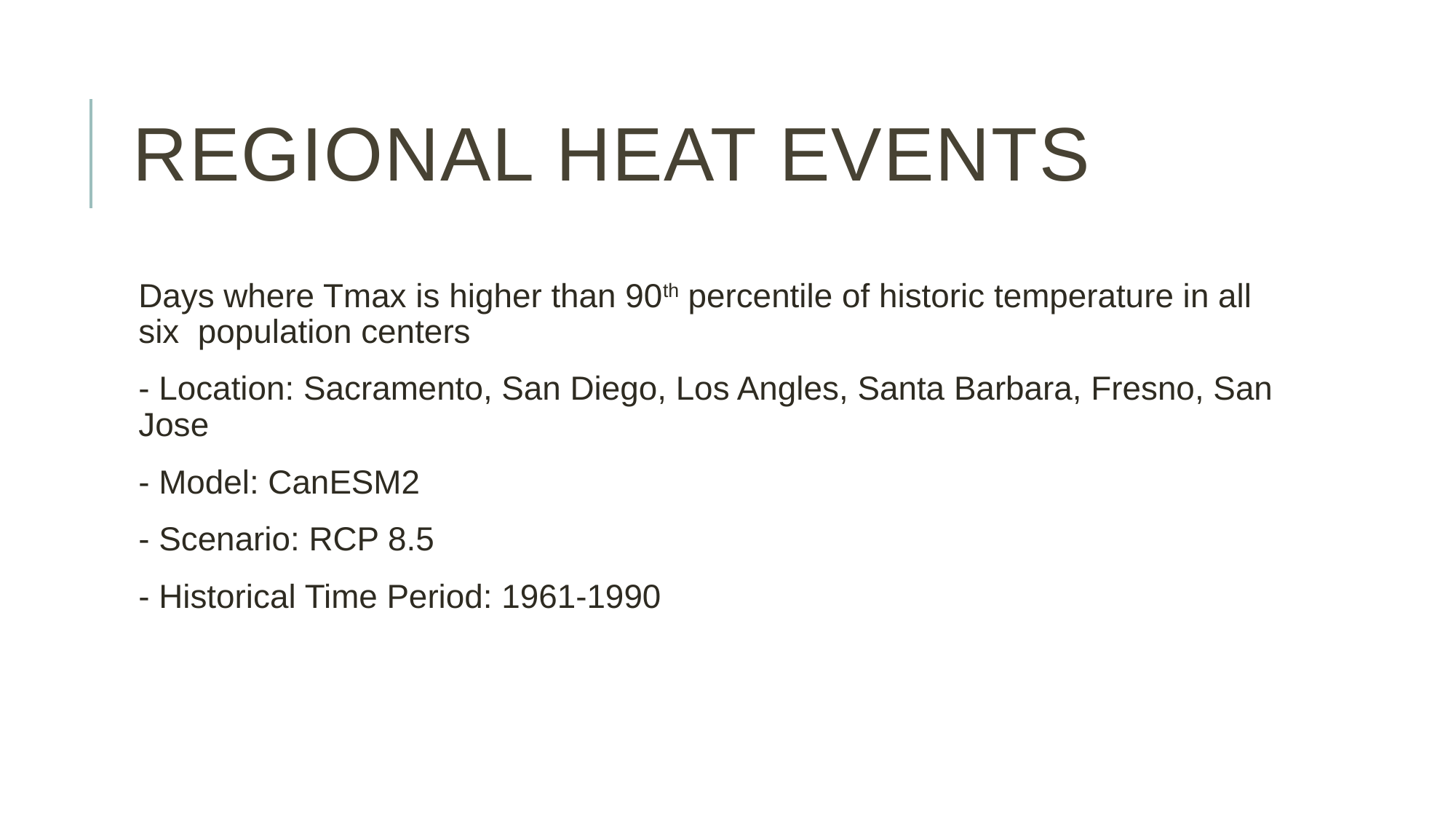

# Regional heat events
Days where Tmax is higher than 90th percentile of historic temperature in all six  population centers
- Location: Sacramento, San Diego, Los Angles, Santa Barbara, Fresno, San Jose
- Model: CanESM2
- Scenario: RCP 8.5
- Historical Time Period: 1961-1990